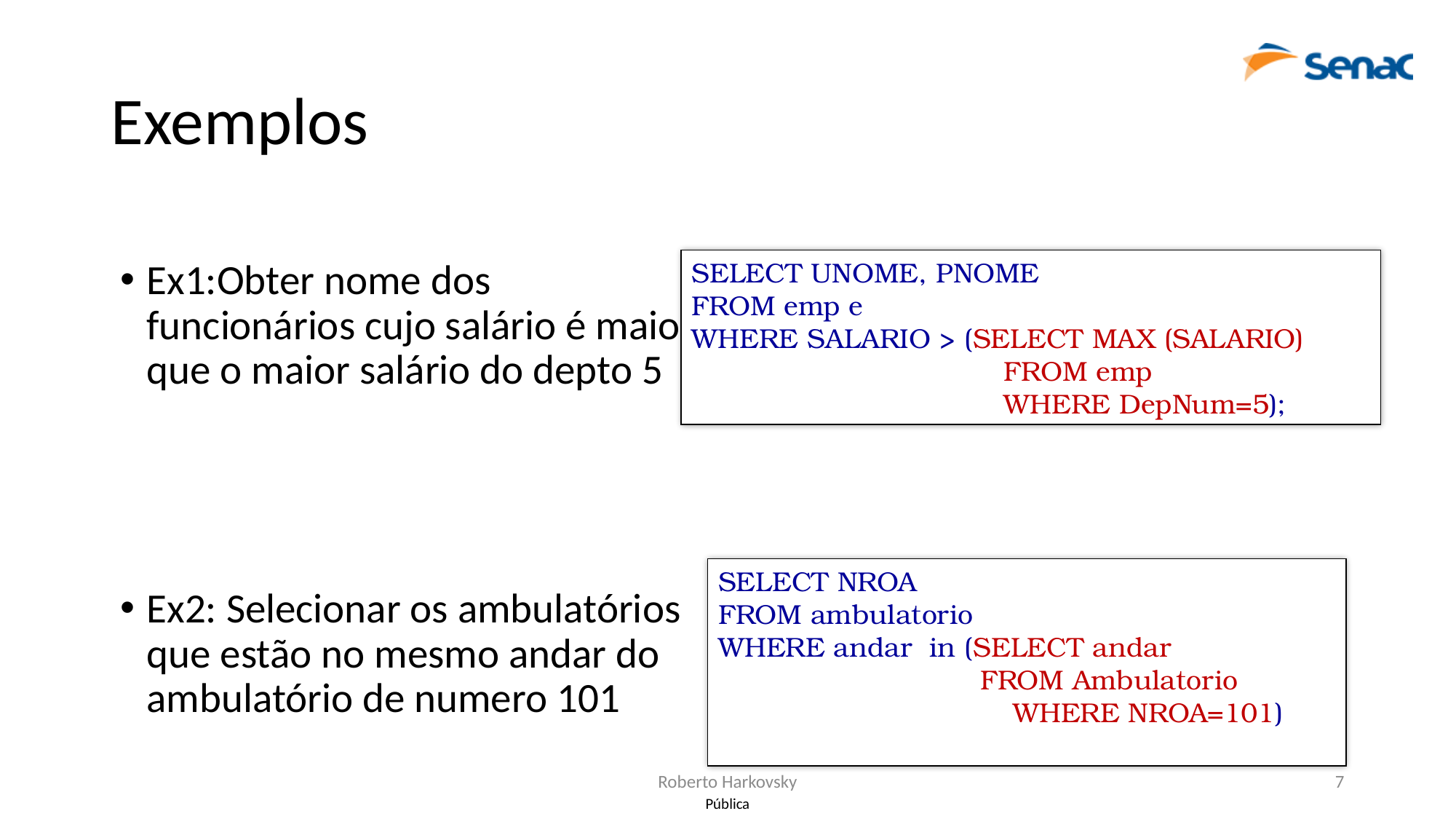

# Exemplos
SELECT UNOME, PNOME
FROM emp e
WHERE SALARIO > (SELECT MAX (SALARIO)
			       FROM emp
			       WHERE DepNum=5);
Ex1:Obter nome dos funcionários cujo salário é maior que o maior salário do depto 5

Ex2: Selecionar os ambulatórios que estão no mesmo andar do ambulatório de numero 101
SELECT NROA
FROM ambulatorio
WHERE andar  in (SELECT andar
                              FROM Ambulatorio
         		     WHERE NROA=101)

Roberto Harkovsky
7